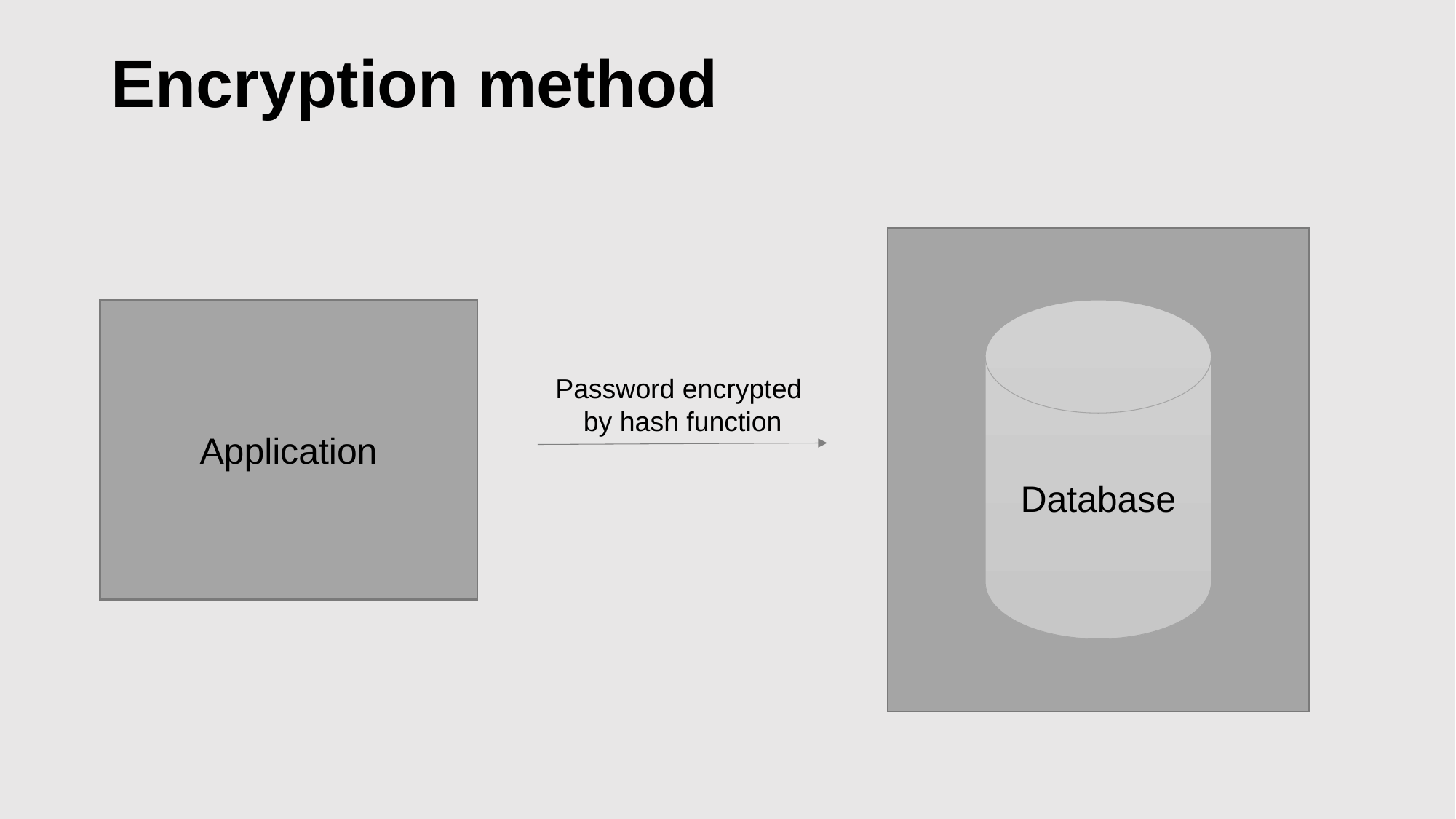

# Encryption method

Application
Database
Password encrypted
 by hash function